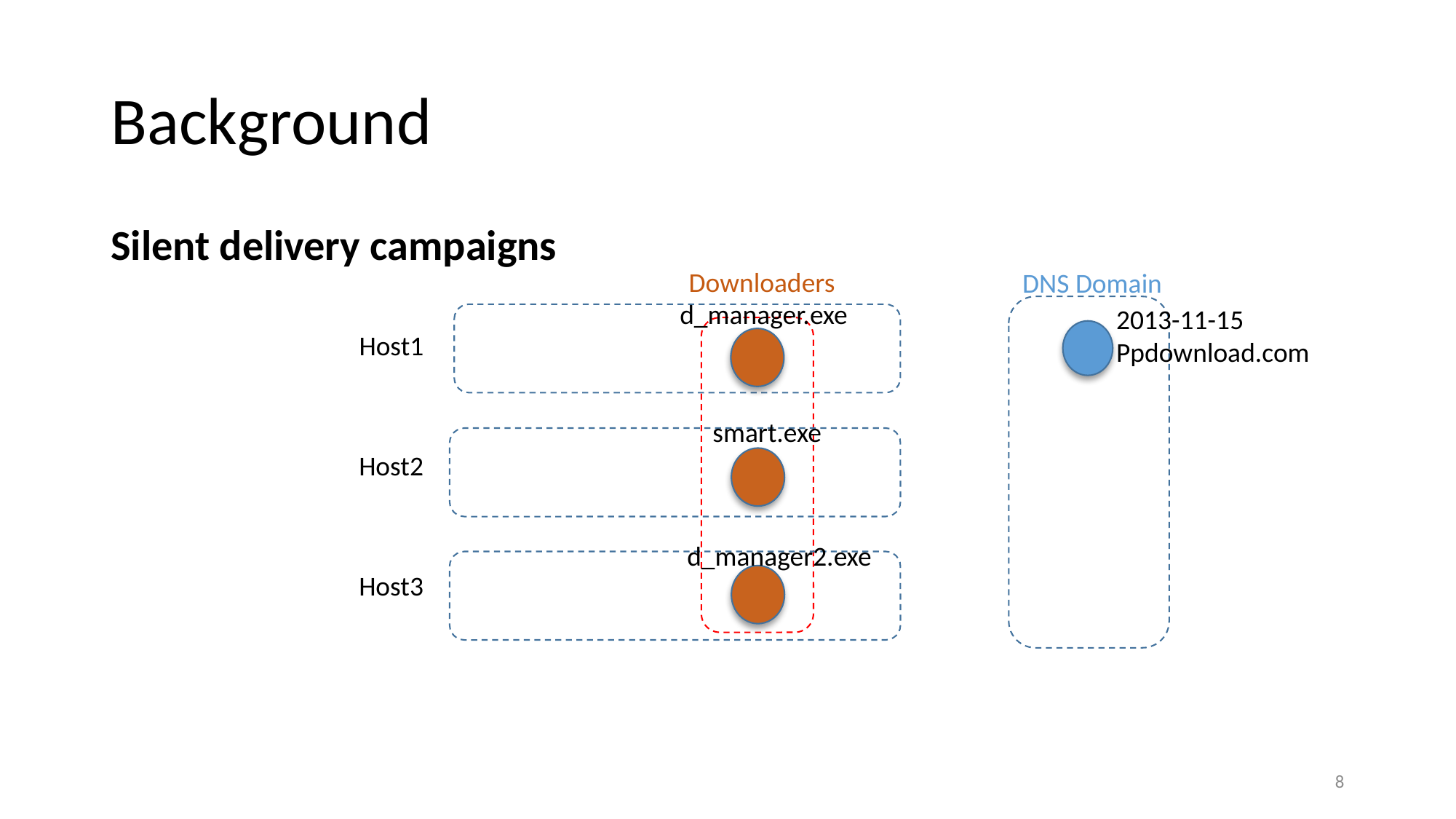

# Background
Silent delivery campaigns

Downloaders
DNS Domain
d_manager.exe

2013-11-15
Ppdownload.com

Host1

smart.exe

Host2

d_manager2.exe

Host3

8